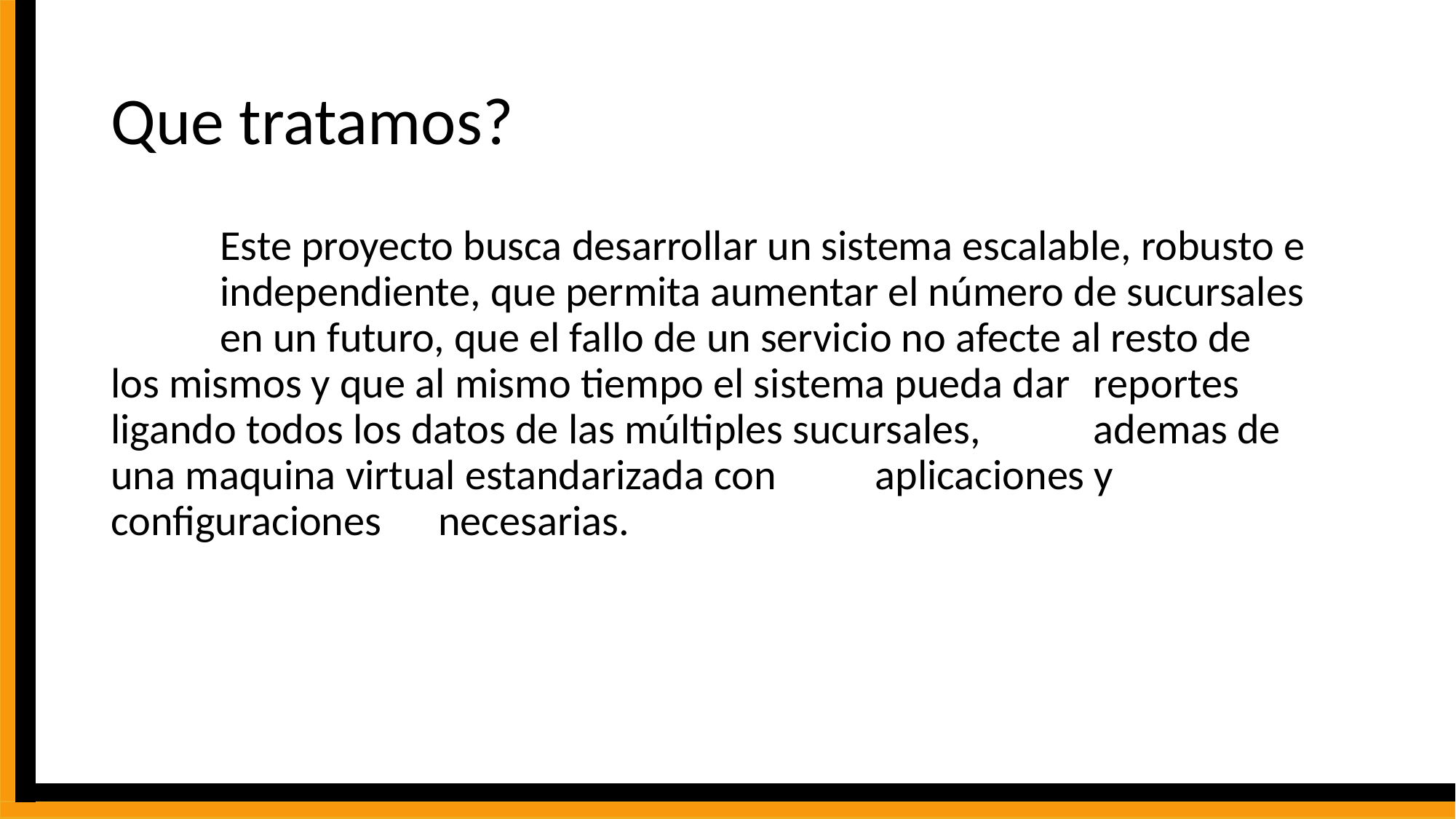

# Que tratamos?
	Este proyecto busca desarrollar un sistema escalable, robusto e 	independiente, que permita aumentar el número de sucursales 	en un futuro, que el fallo de un servicio no afecte al resto de 	los mismos y que al mismo tiempo el sistema pueda dar 	reportes ligando todos los datos de las múltiples sucursales, 	ademas de una maquina virtual estandarizada con 	aplicaciones y configuraciones 	necesarias.